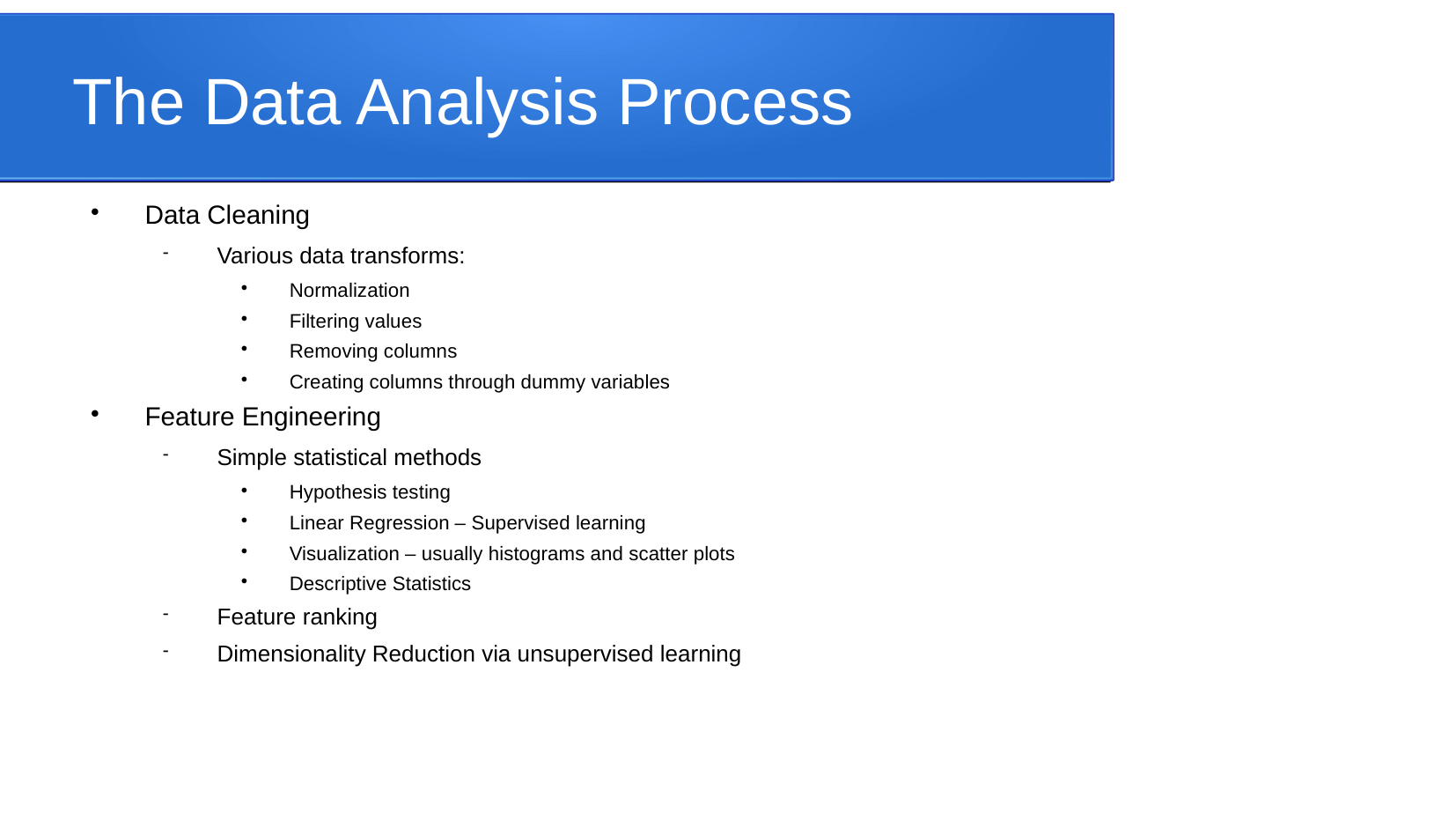

The Data Analysis Process
Data Cleaning
Various data transforms:
Normalization
Filtering values
Removing columns
Creating columns through dummy variables
Feature Engineering
Simple statistical methods
Hypothesis testing
Linear Regression – Supervised learning
Visualization – usually histograms and scatter plots
Descriptive Statistics
Feature ranking
Dimensionality Reduction via unsupervised learning